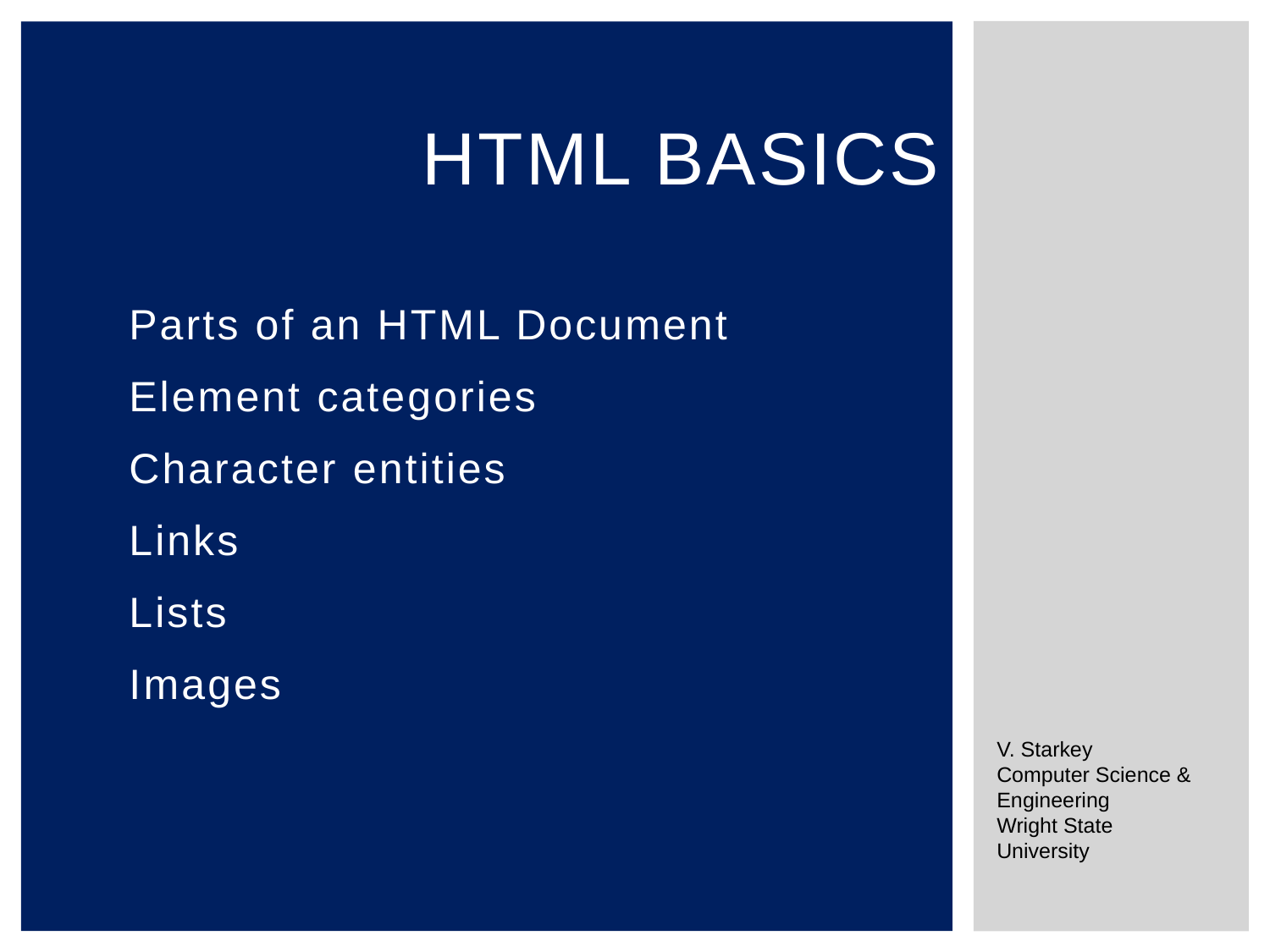

# HTML basics
Parts of an HTML Document
Element categories
Character entities
Links
Lists
Images
V. Starkey
Computer Science & Engineering
Wright State University